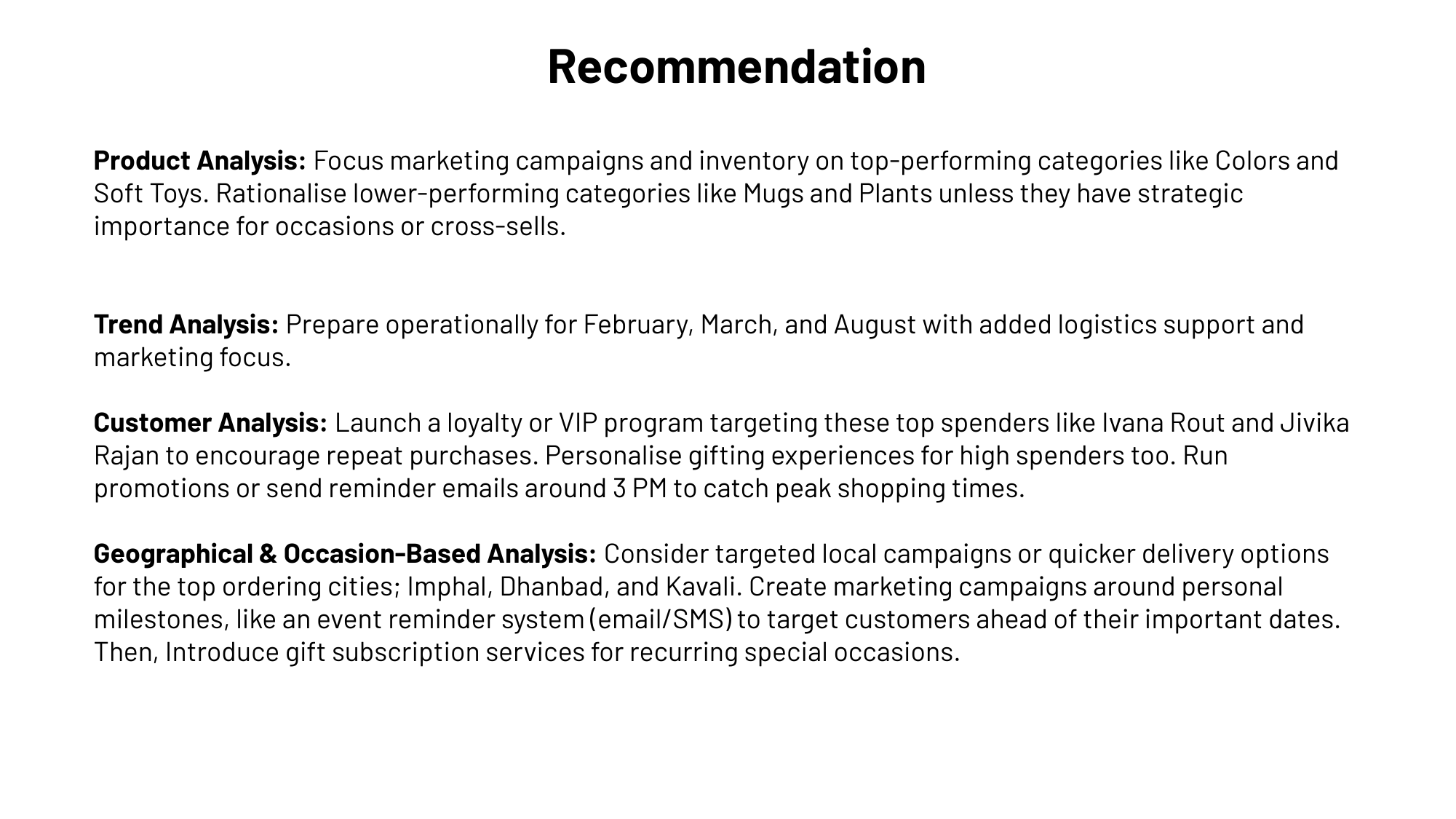

Recommendation
Product Analysis: Focus marketing campaigns and inventory on top-performing categories like Colors and Soft Toys. Rationalise lower-performing categories like Mugs and Plants unless they have strategic importance for occasions or cross-sells.

Trend Analysis: Prepare operationally for February, March, and August with added logistics support and marketing focus.

Customer Analysis: Launch a loyalty or VIP program targeting these top spenders like Ivana Rout and Jivika Rajan to encourage repeat purchases. Personalise gifting experiences for high spenders too. Run promotions or send reminder emails around 3 PM to catch peak shopping times.

Geographical & Occasion-Based Analysis: Consider targeted local campaigns or quicker delivery options for the top ordering cities; Imphal, Dhanbad, and Kavali. Create marketing campaigns around personal milestones, like an event reminder system (email/SMS) to target customers ahead of their important dates. Then, Introduce gift subscription services for recurring special occasions.